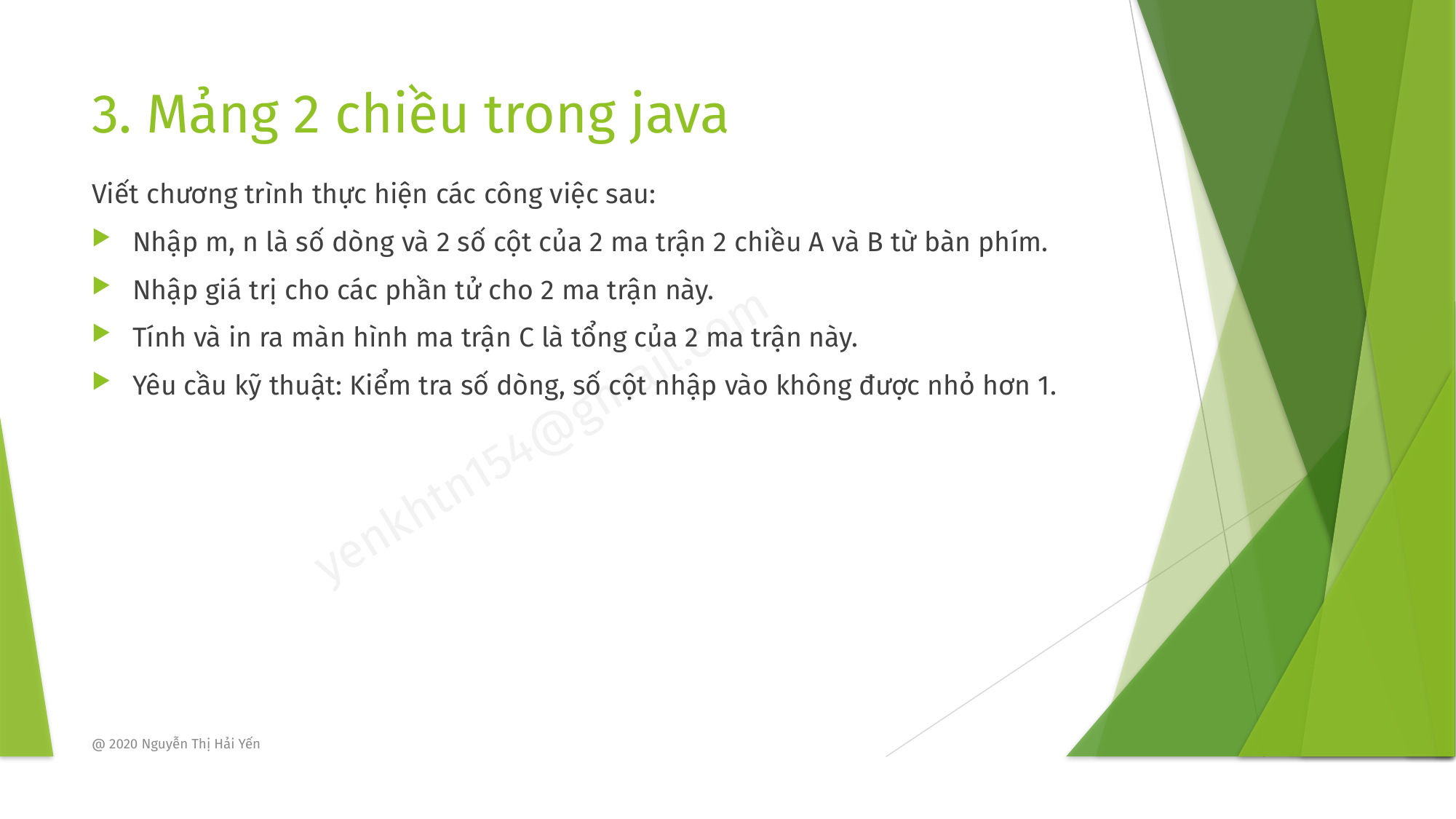

# 3. Mảng 2 chiều trong java
Viết chương trình thực hiện các công việc sau:
Nhập m, n là số dòng và 2 số cột của 2 ma trận 2 chiều A và B từ bàn phím.
Nhập giá trị cho các phần tử cho 2 ma trận này.
Tính và in ra màn hình ma trận C là tổng của 2 ma trận này.
Yêu cầu kỹ thuật: Kiểm tra số dòng, số cột nhập vào không được nhỏ hơn 1.
@ 2020 Nguyễn Thị Hải Yến